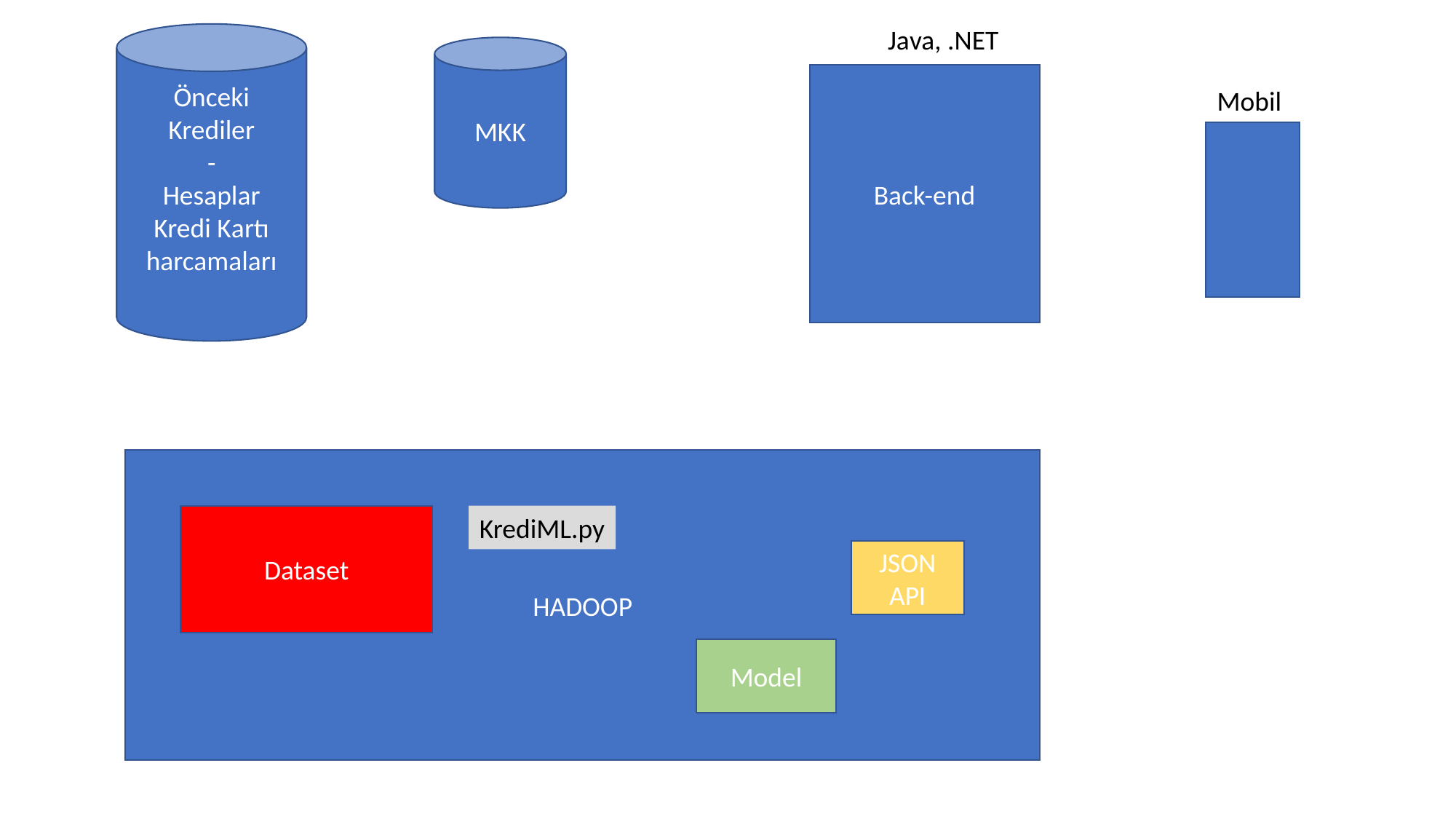

Java, .NET
Önceki Krediler
-
Hesaplar
Kredi Kartı harcamaları

MKK
Back-end
Mobil

HADOOP
Dataset
KrediML.py
JSON API
Model